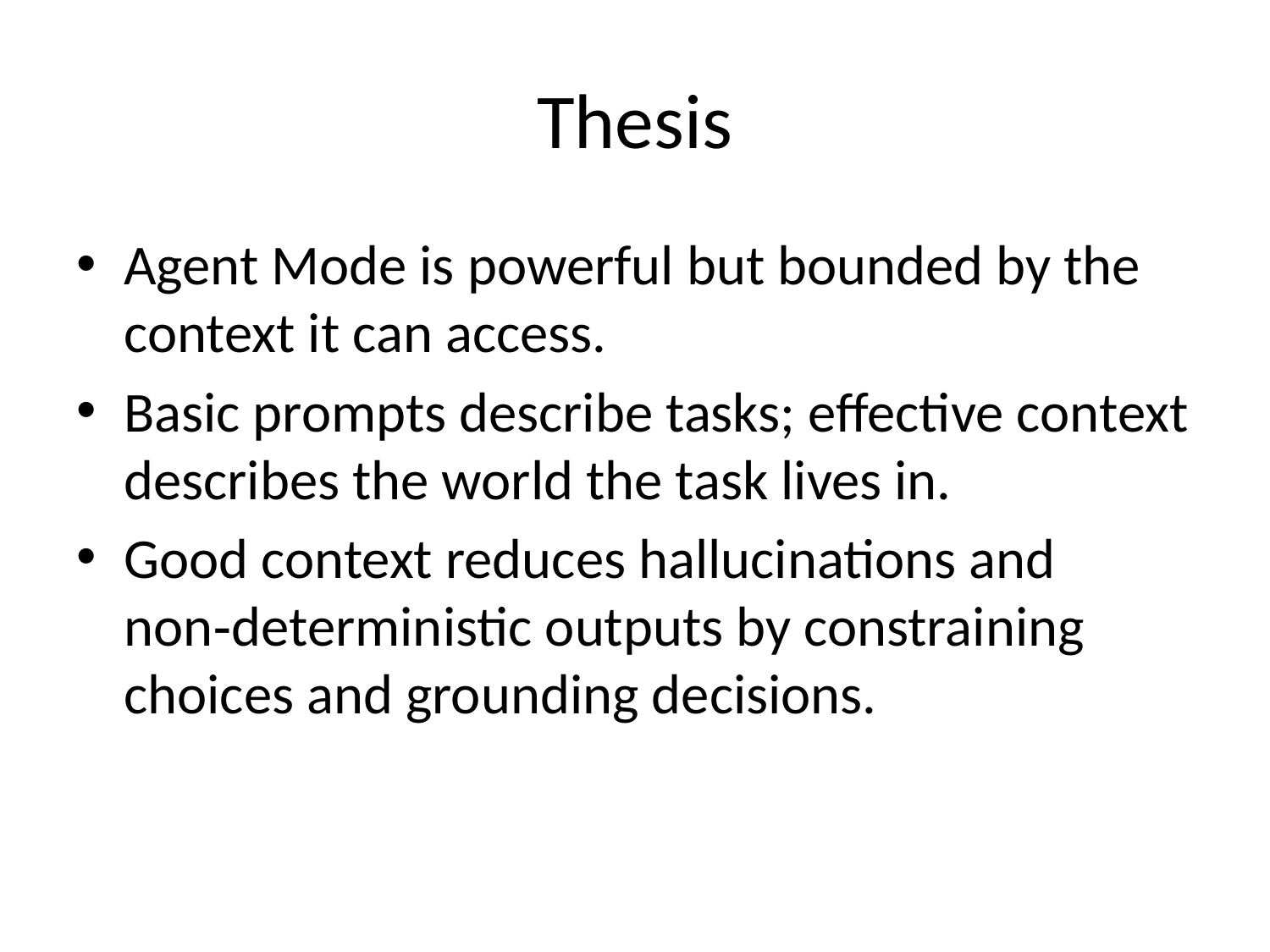

# Thesis
Agent Mode is powerful but bounded by the context it can access.
Basic prompts describe tasks; effective context describes the world the task lives in.
Good context reduces hallucinations and non‑deterministic outputs by constraining choices and grounding decisions.